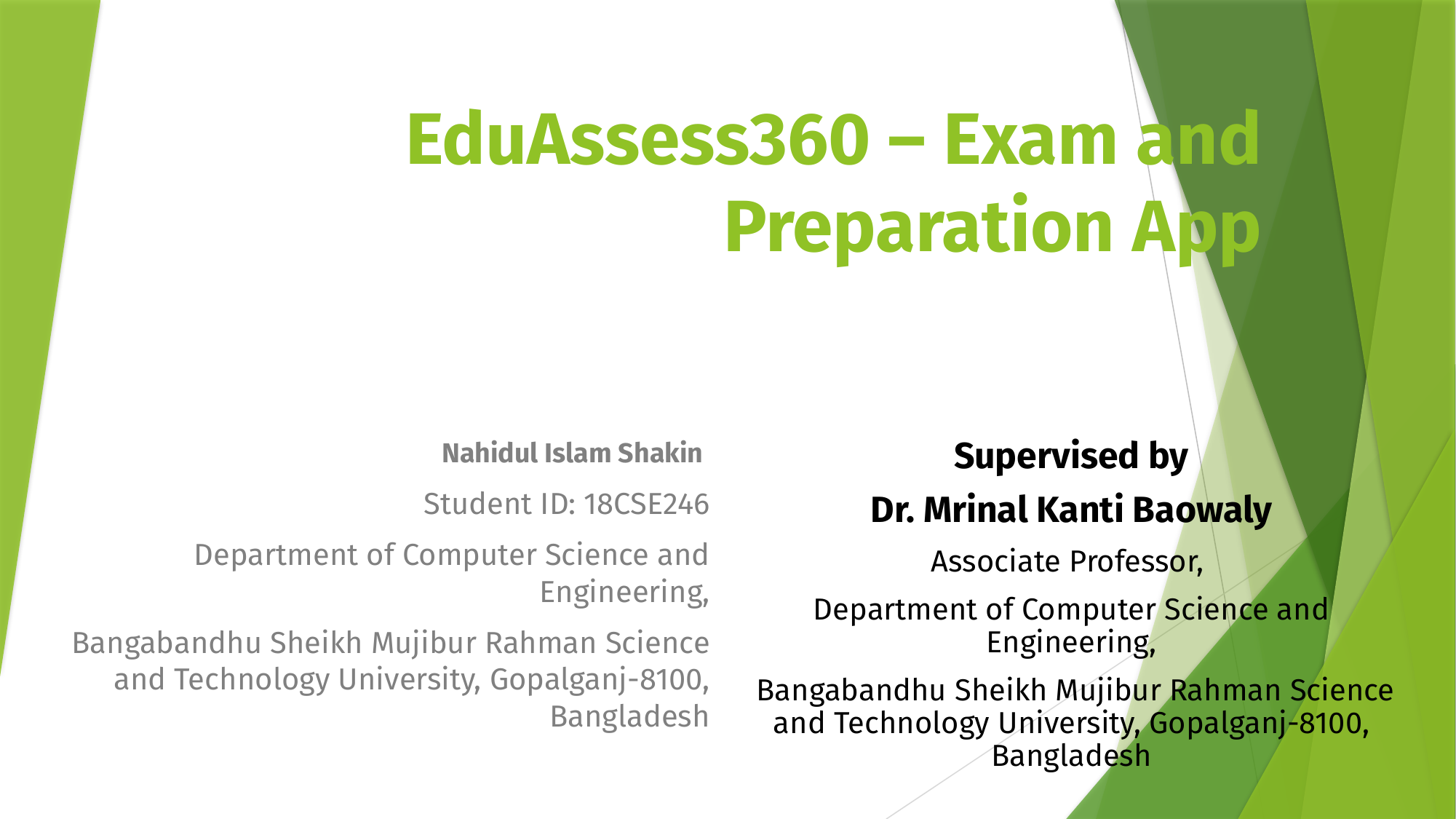

# EduAssess360 – Exam and Preparation App
Nahidul Islam Shakin
Student ID: 18CSE246
Department of Computer Science and Engineering,
Bangabandhu Sheikh Mujibur Rahman Science and Technology University, Gopalganj-8100, Bangladesh

Supervised by
Dr. Mrinal Kanti Baowaly
Associate Professor,
Department of Computer Science and Engineering,
 Bangabandhu Sheikh Mujibur Rahman Science and Technology University, Gopalganj-8100, Bangladesh